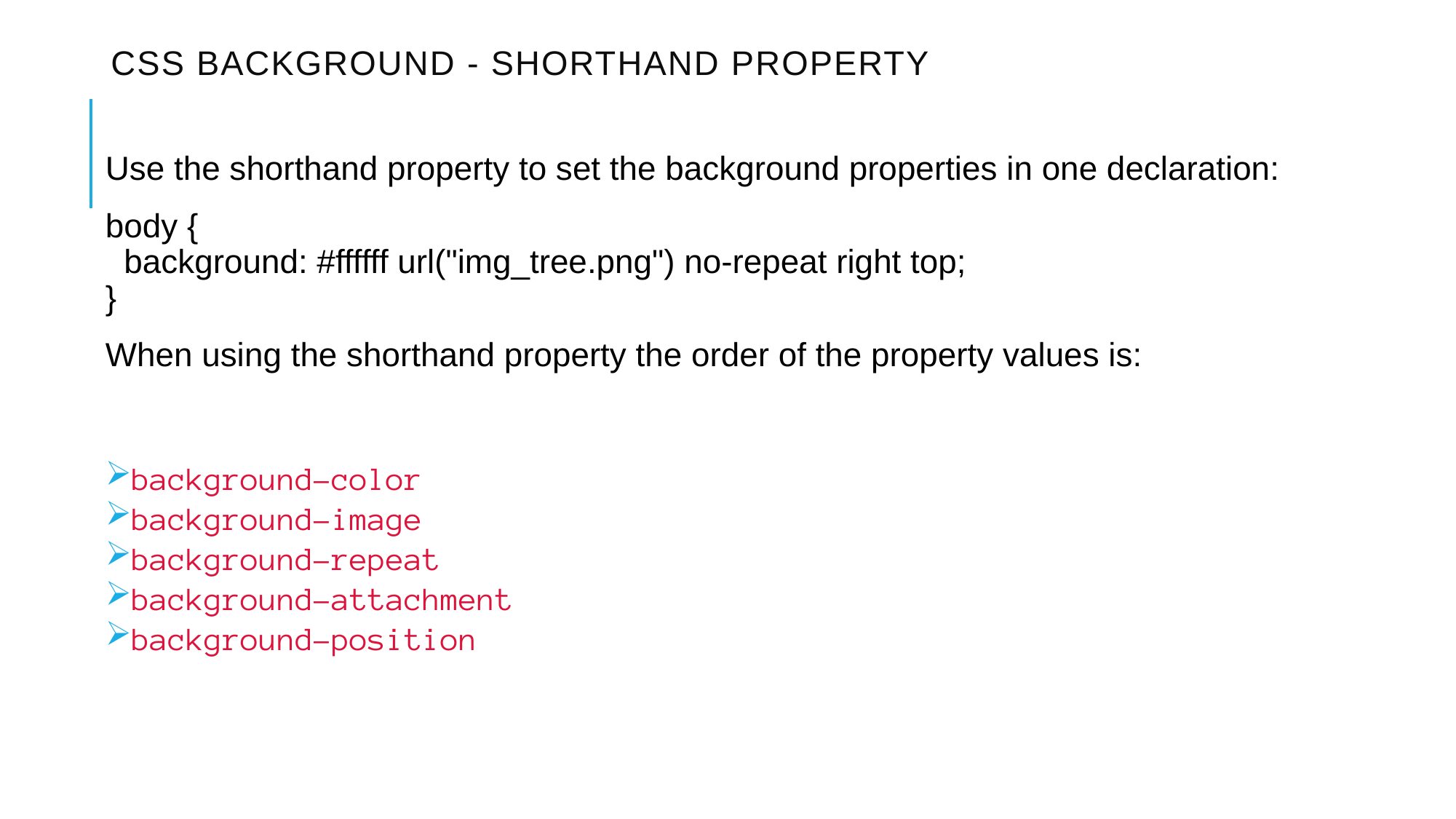

# CSS background - Shorthand property
Use the shorthand property to set the background properties in one declaration:
body {
  background: #ffffff url("img_tree.png") no-repeat right top;
}
When using the shorthand property the order of the property values is:

background-color
background-image
background-repeat
background-attachment
background-position